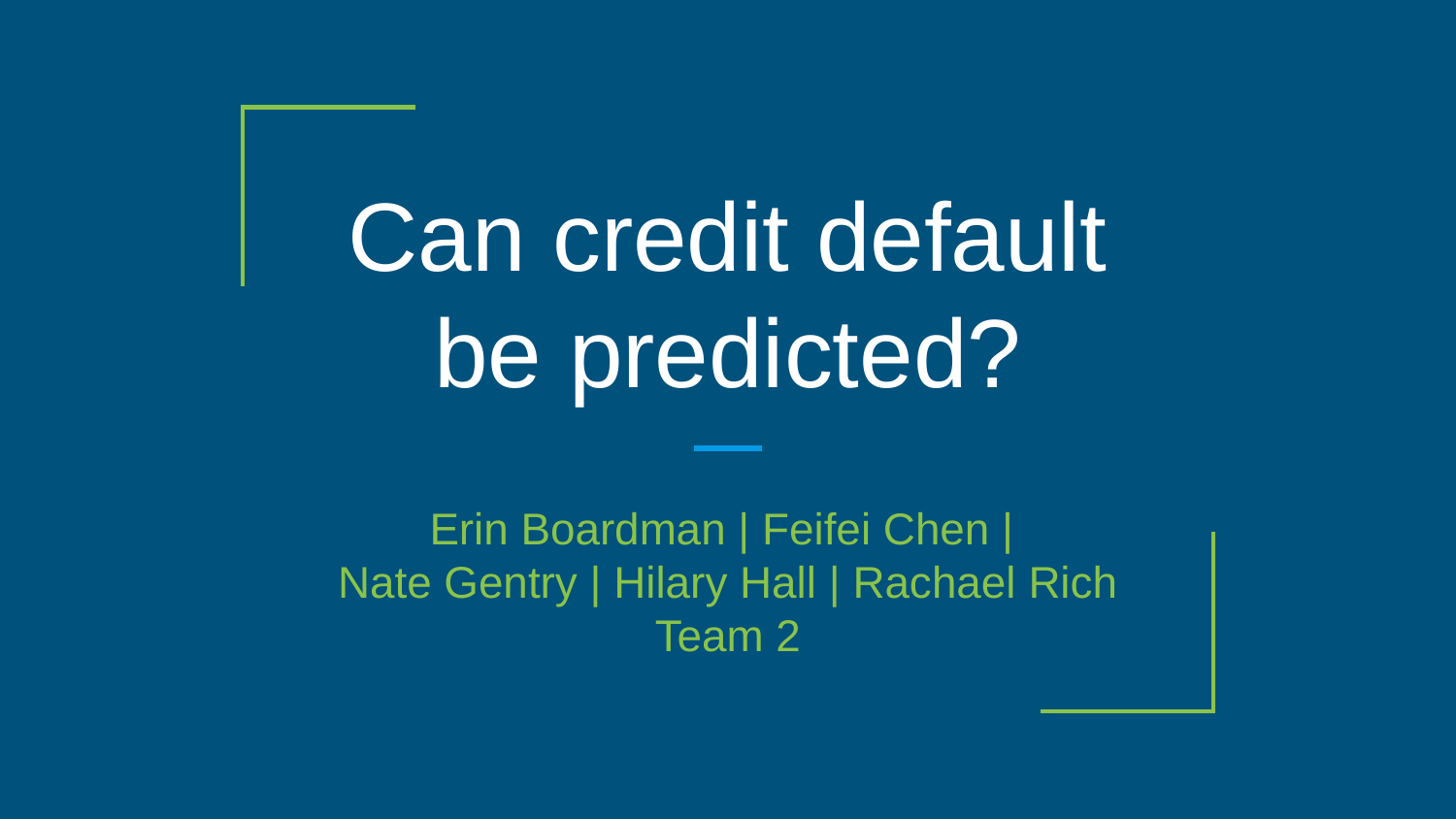

# Can credit default be predicted?
Erin Boardman | Feifei Chen |
Nate Gentry | Hilary Hall | Rachael Rich
Team 2